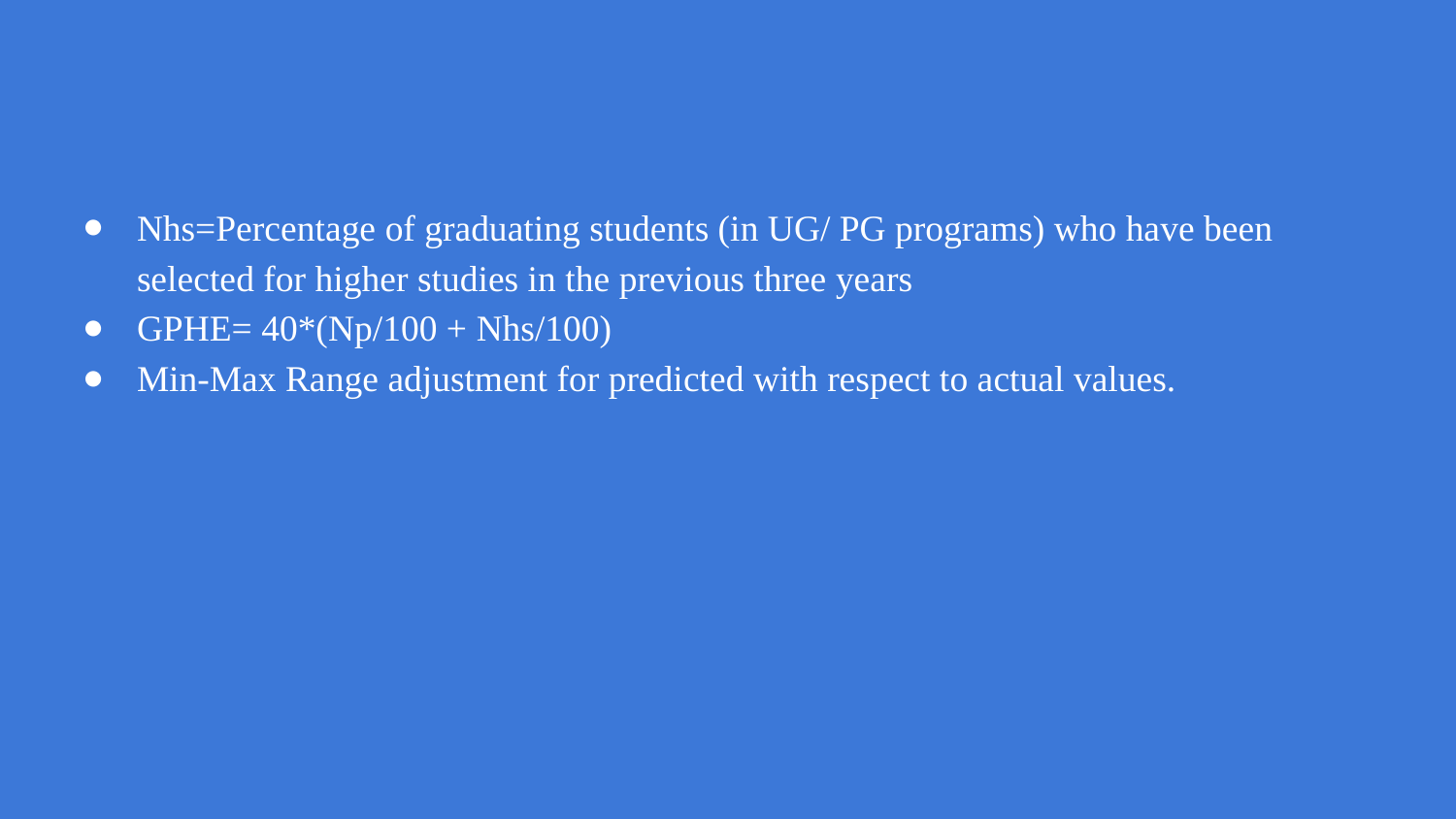

Nhs=Percentage of graduating students (in UG/ PG programs) who have been selected for higher studies in the previous three years
GPHE= 40*(Np/100 + Nhs/100)
Min-Max Range adjustment for predicted with respect to actual values.